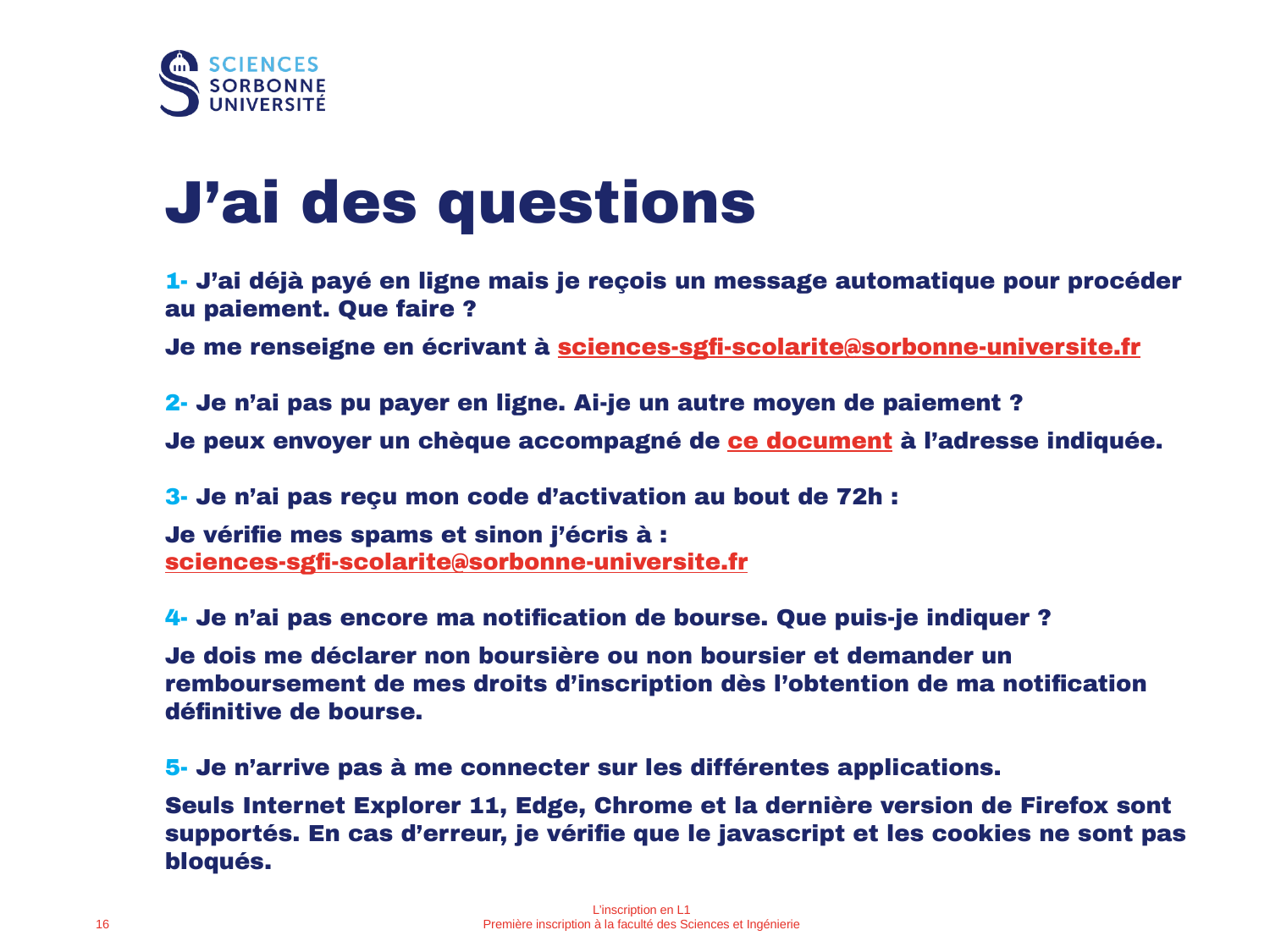

# J’ai des questions
1- J’ai déjà payé en ligne mais je reçois un message automatique pour procéder au paiement. Que faire ?

Je me renseigne en écrivant à sciences-sgfi-scolarite@sorbonne-universite.fr

2- Je n’ai pas pu payer en ligne. Ai-je un autre moyen de paiement ?

Je peux envoyer un chèque accompagné de ce document à l’adresse indiquée.

3- Je n’ai pas reçu mon code d’activation au bout de 72h :

Je vérifie mes spams et sinon j’écris à : sciences-sgfi-scolarite@sorbonne-universite.fr

4- Je n’ai pas encore ma notification de bourse. Que puis-je indiquer ?

Je dois me déclarer non boursière ou non boursier et demander un remboursement de mes droits d’inscription dès l’obtention de ma notification définitive de bourse.

5- Je n’arrive pas à me connecter sur les différentes applications.

Seuls Internet Explorer 11, Edge, Chrome et la dernière version de Firefox sont supportés. En cas d’erreur, je vérifie que le javascript et les cookies ne sont pas bloqués.
L’inscription en L1
Première inscription à la faculté des Sciences et Ingénierie